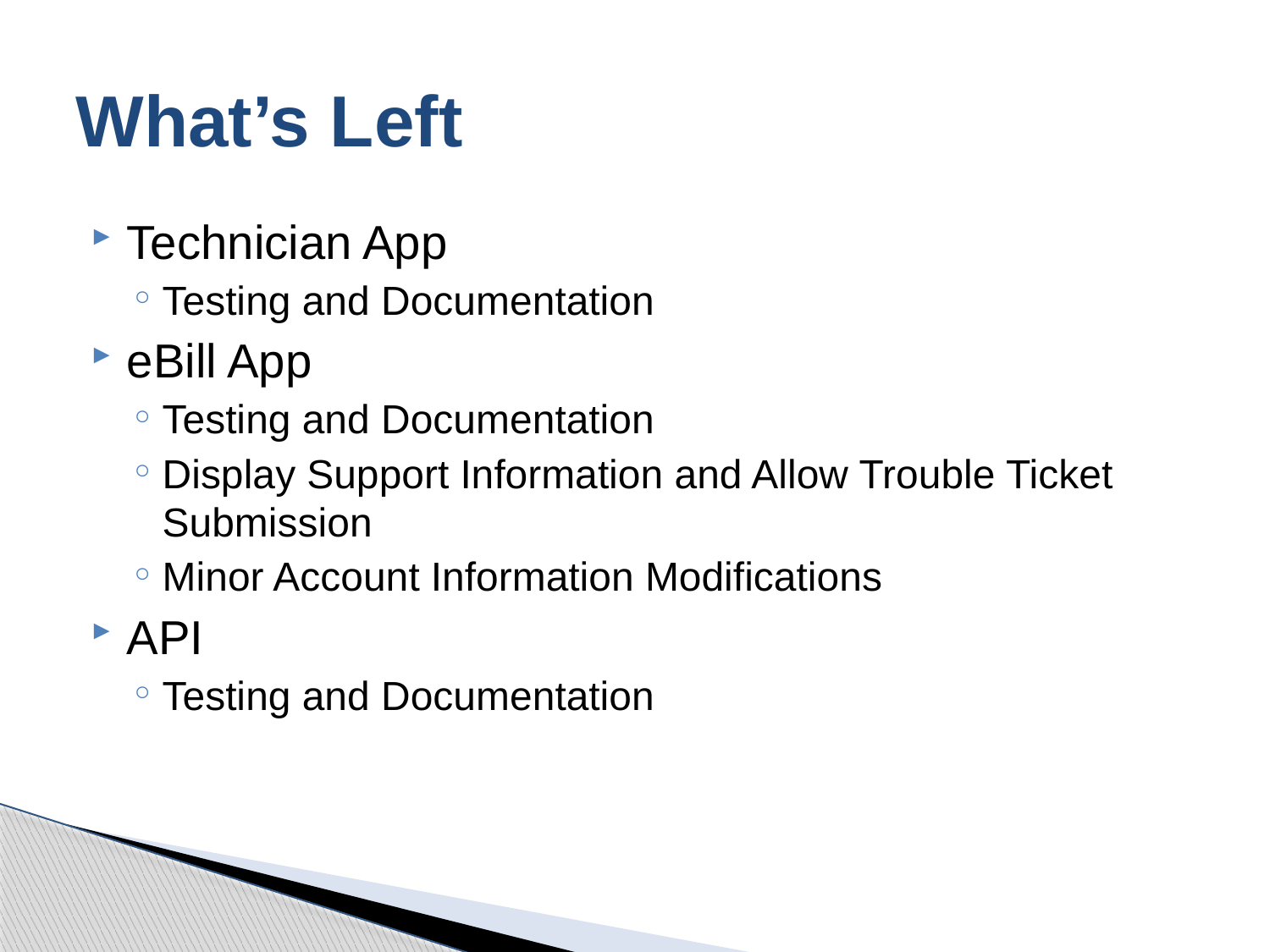

# What’s Left
Technician App
Testing and Documentation
eBill App
Testing and Documentation
Display Support Information and Allow Trouble Ticket Submission
Minor Account Information Modifications
API
Testing and Documentation